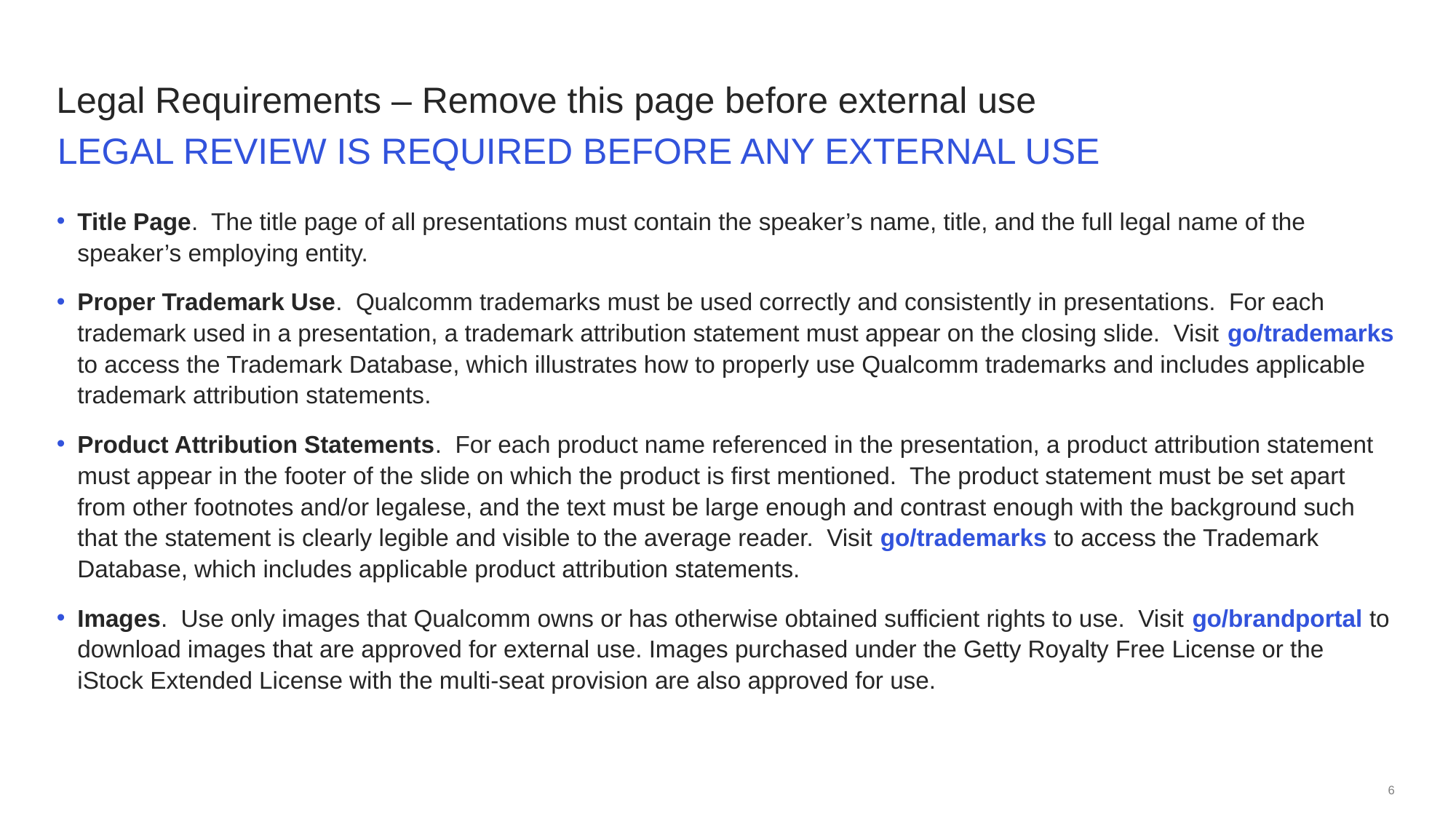

# Legal Requirements – Remove this page before external use
LEGAL REVIEW IS REQUIRED BEFORE ANY EXTERNAL USE
Title Page.  The title page of all presentations must contain the speaker’s name, title, and the full legal name of the speaker’s employing entity.
Proper Trademark Use.  Qualcomm trademarks must be used correctly and consistently in presentations.  For each trademark used in a presentation, a trademark attribution statement must appear on the closing slide.  Visit go/trademarks to access the Trademark Database, which illustrates how to properly use Qualcomm trademarks and includes applicable trademark attribution statements.
Product Attribution Statements.  For each product name referenced in the presentation, a product attribution statement must appear in the footer of the slide on which the product is first mentioned.  The product statement must be set apart from other footnotes and/or legalese, and the text must be large enough and contrast enough with the background such that the statement is clearly legible and visible to the average reader.  Visit go/trademarks to access the Trademark Database, which includes applicable product attribution statements.
Images.  Use only images that Qualcomm owns or has otherwise obtained sufficient rights to use.  Visit go/brandportal to download images that are approved for external use. Images purchased under the Getty Royalty Free License or the iStock Extended License with the multi-seat provision are also approved for use.